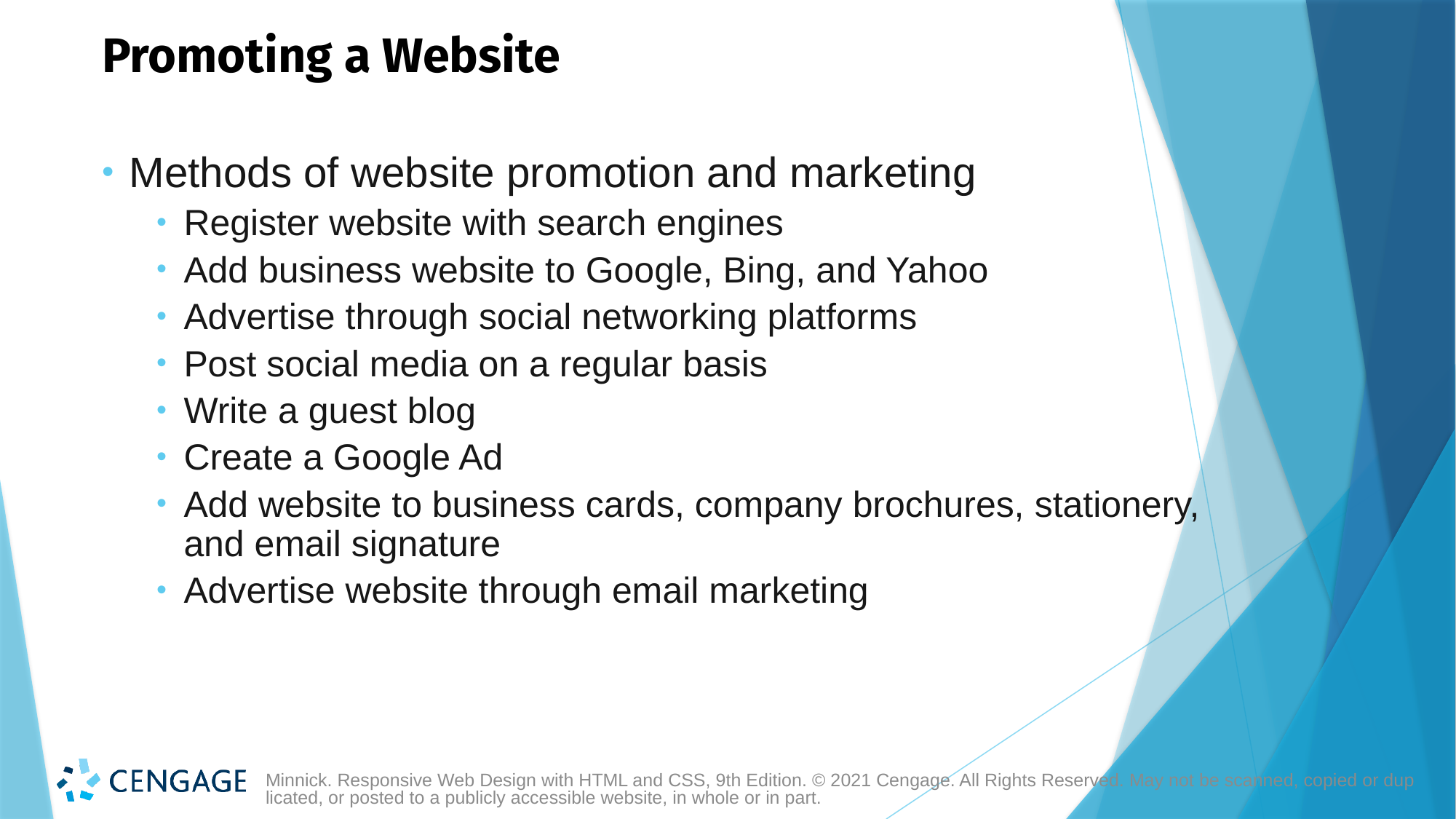

# Promoting a Website
Methods of website promotion and marketing
Register website with search engines
Add business website to Google, Bing, and Yahoo
Advertise through social networking platforms
Post social media on a regular basis
Write a guest blog
Create a Google Ad
Add website to business cards, company brochures, stationery, and email signature
Advertise website through email marketing
Minnick. Responsive Web Design with HTML and CSS, 9th Edition. © 2021 Cengage. All Rights Reserved. May not be scanned, copied or duplicated, or posted to a publicly accessible website, in whole or in part.